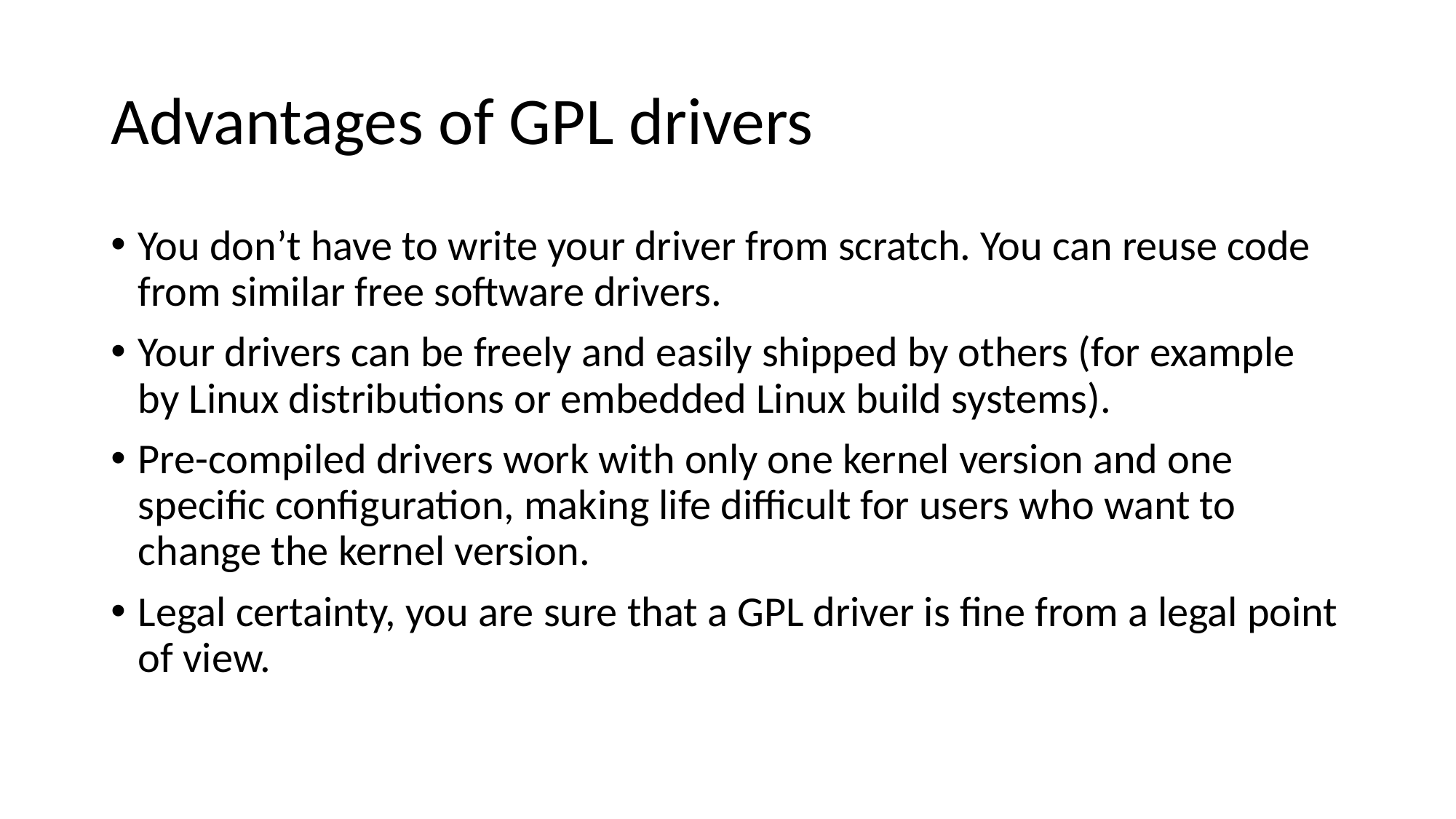

# Advantages of GPL drivers
You don’t have to write your driver from scratch. You can reuse code from similar free software drivers.
Your drivers can be freely and easily shipped by others (for example by Linux distributions or embedded Linux build systems).
Pre-compiled drivers work with only one kernel version and one specific configuration, making life difficult for users who want to change the kernel version.
Legal certainty, you are sure that a GPL driver is fine from a legal point of view.